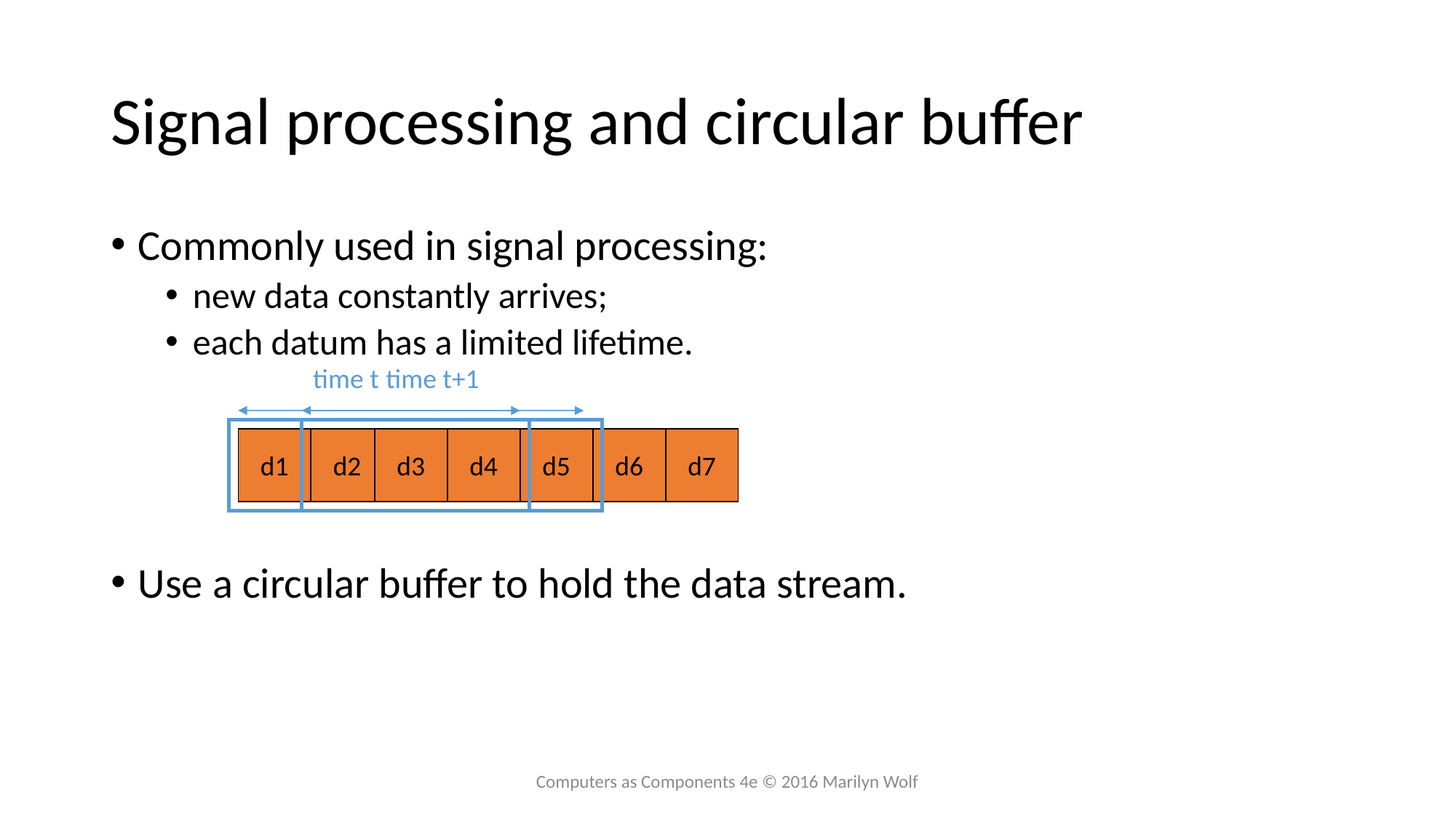

# Signal processing and circular buffer
Commonly used in signal processing:
new data constantly arrives;
each datum has a limited lifetime.

Use a circular buffer to hold the data stream.
time t

time t+1

d1
d2
d3
d4
d5
d6
d7
Computers as Components 4e © 2016 Marilyn Wolf